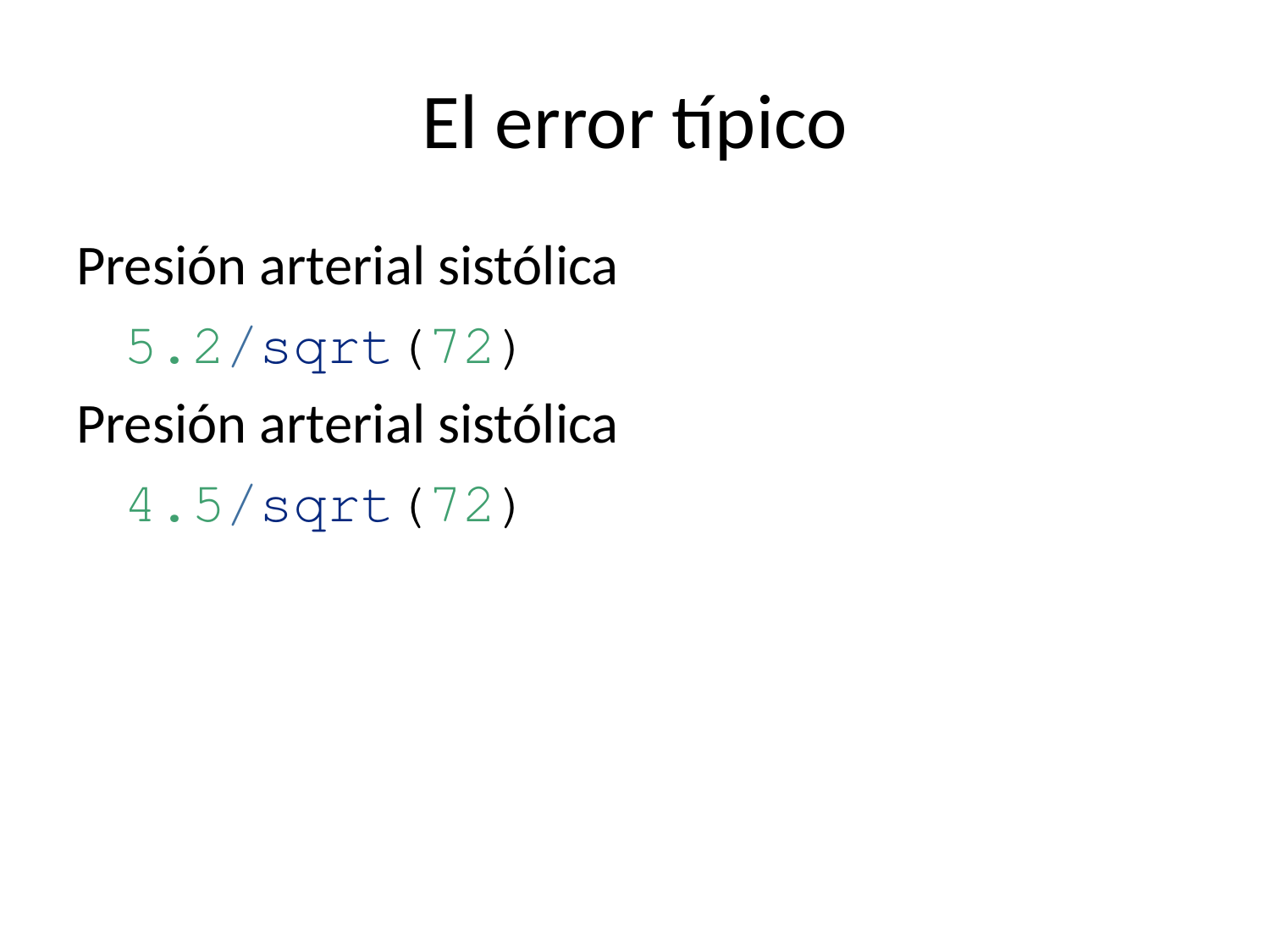

# El error típico
Presión arterial sistólica
5.2/sqrt(72)
Presión arterial sistólica
4.5/sqrt(72)